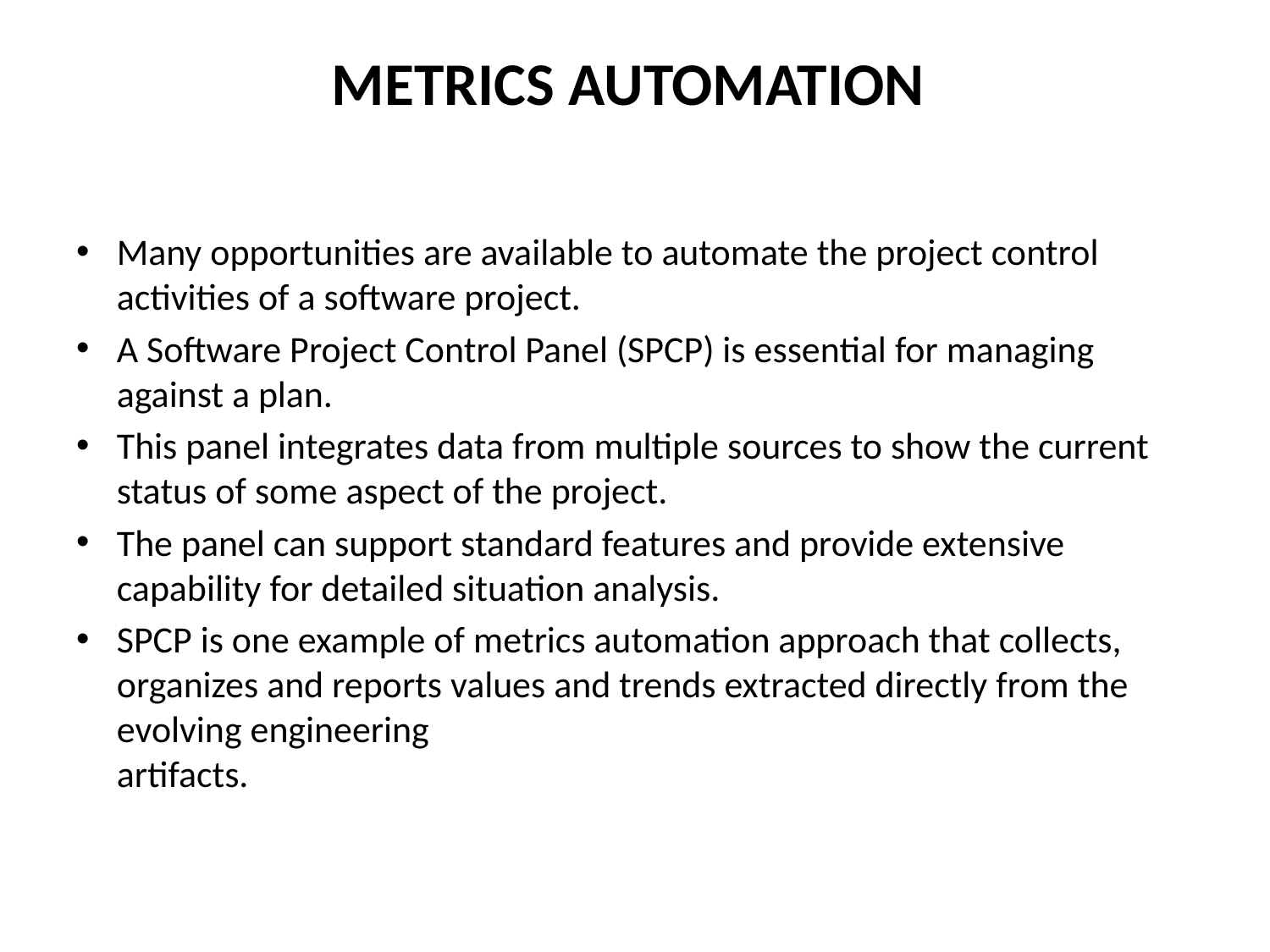

# METRICS AUTOMATION
Many opportunities are available to automate the project control activities of a software project.
A Software Project Control Panel (SPCP) is essential for managing against a plan.
This panel integrates data from multiple sources to show the current status of some aspect of the project.
The panel can support standard features and provide extensive capability for detailed situation analysis.
SPCP is one example of metrics automation approach that collects, organizes and reports values and trends extracted directly from the evolving engineering
artifacts.